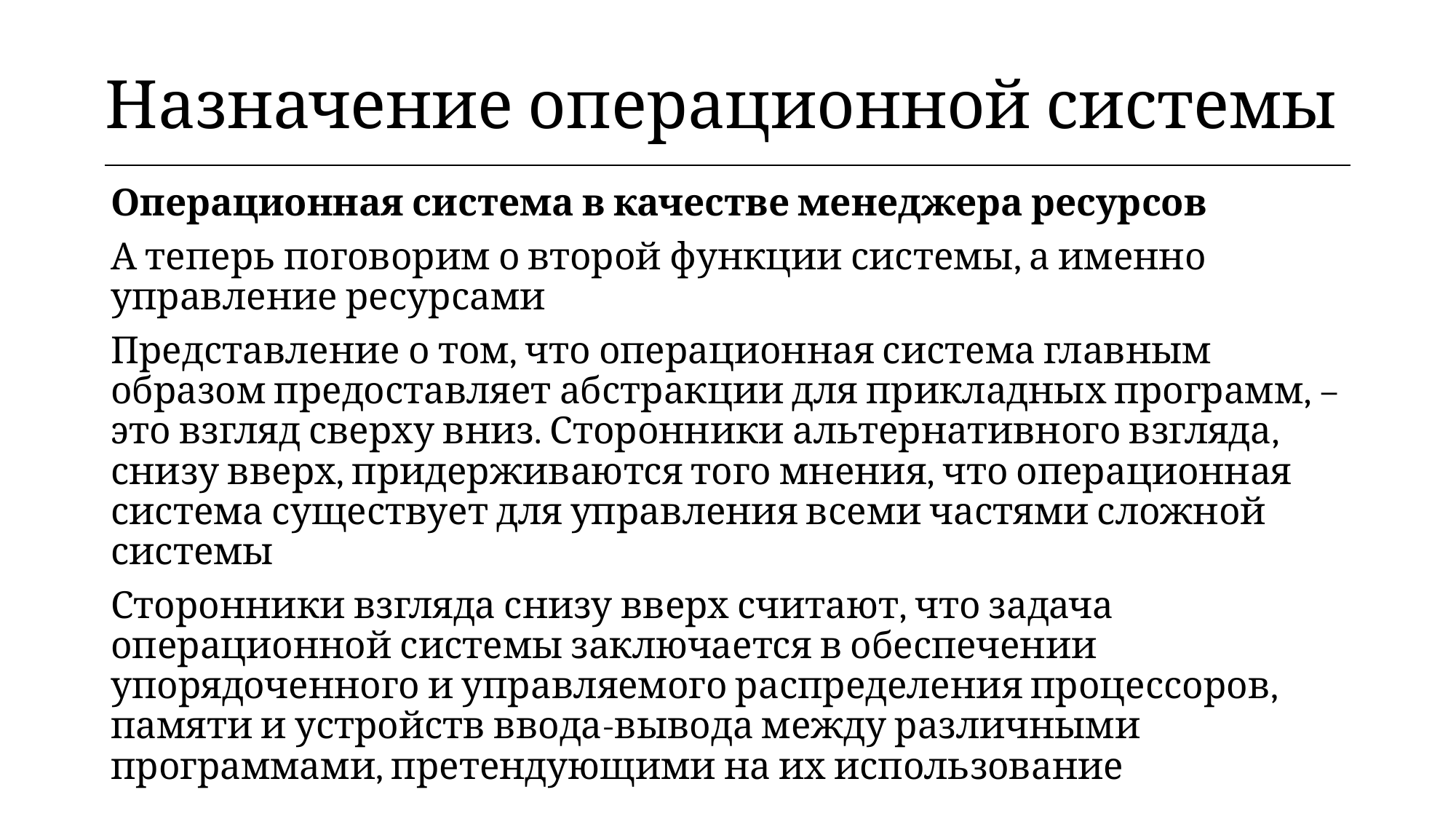

| Назначение операционной системы |
| --- |
Операционная система в качестве менеджера ресурсов
А теперь поговорим о второй функции системы, а именно управление ресурсами
Представление о том, что операционная система главным образом предоставляет абстракции для прикладных программ, – это взгляд сверху вниз. Сторонники альтернативного взгляда, снизу вверх, придерживаются того мнения, что операционная система существует для управления всеми частями сложной системы
Сторонники взгляда снизу вверх считают, что задача операционной системы заключается в обеспечении упорядоченного и управляемого распределения процессоров, памяти и устройств ввода-вывода между различными программами, претендующими на их использование